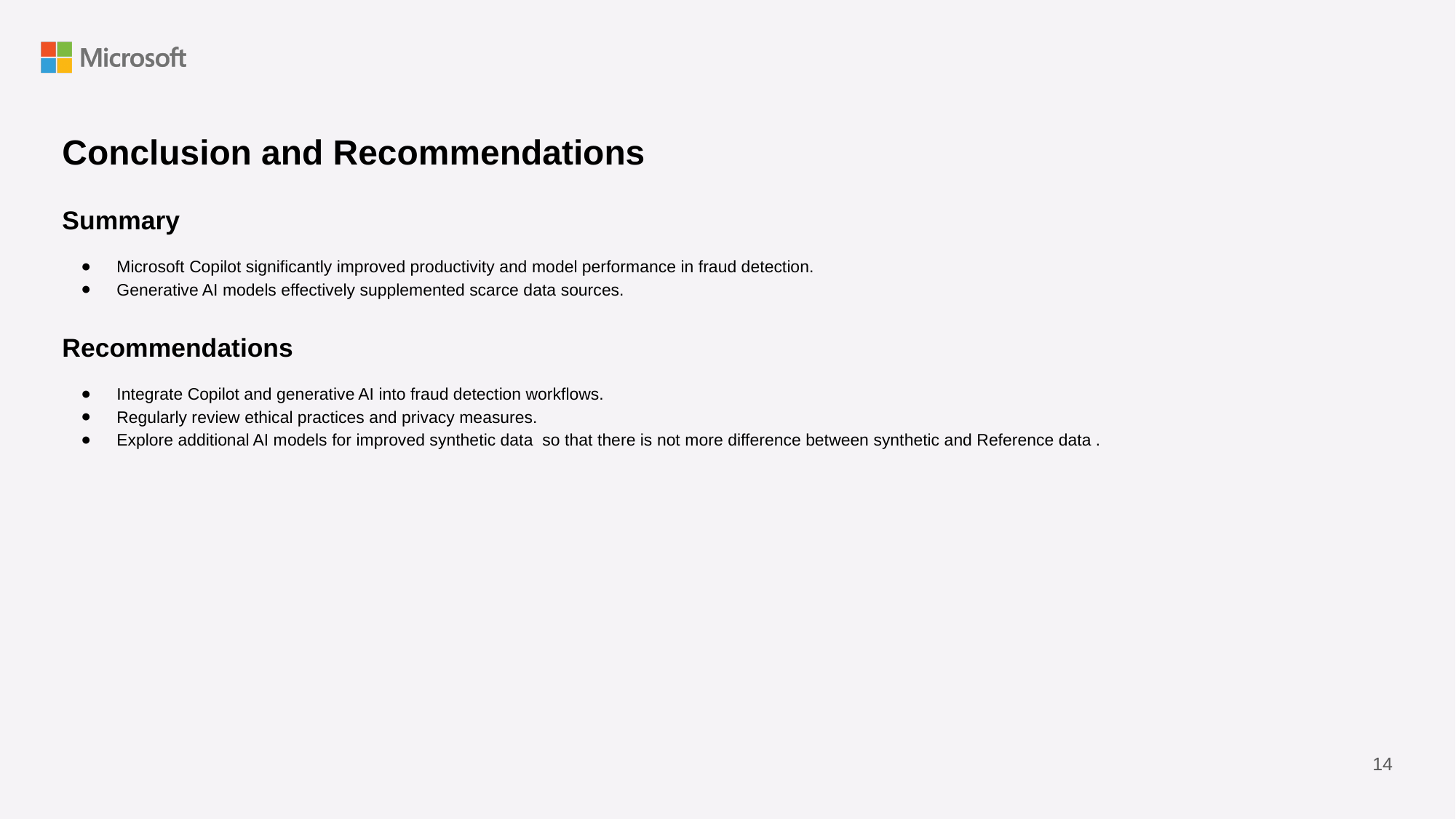

Conclusion and Recommendations
Summary
Microsoft Copilot significantly improved productivity and model performance in fraud detection.
Generative AI models effectively supplemented scarce data sources.
Recommendations
Integrate Copilot and generative AI into fraud detection workflows.
Regularly review ethical practices and privacy measures.
Explore additional AI models for improved synthetic data  so that there is not more difference between synthetic and Reference data .

14